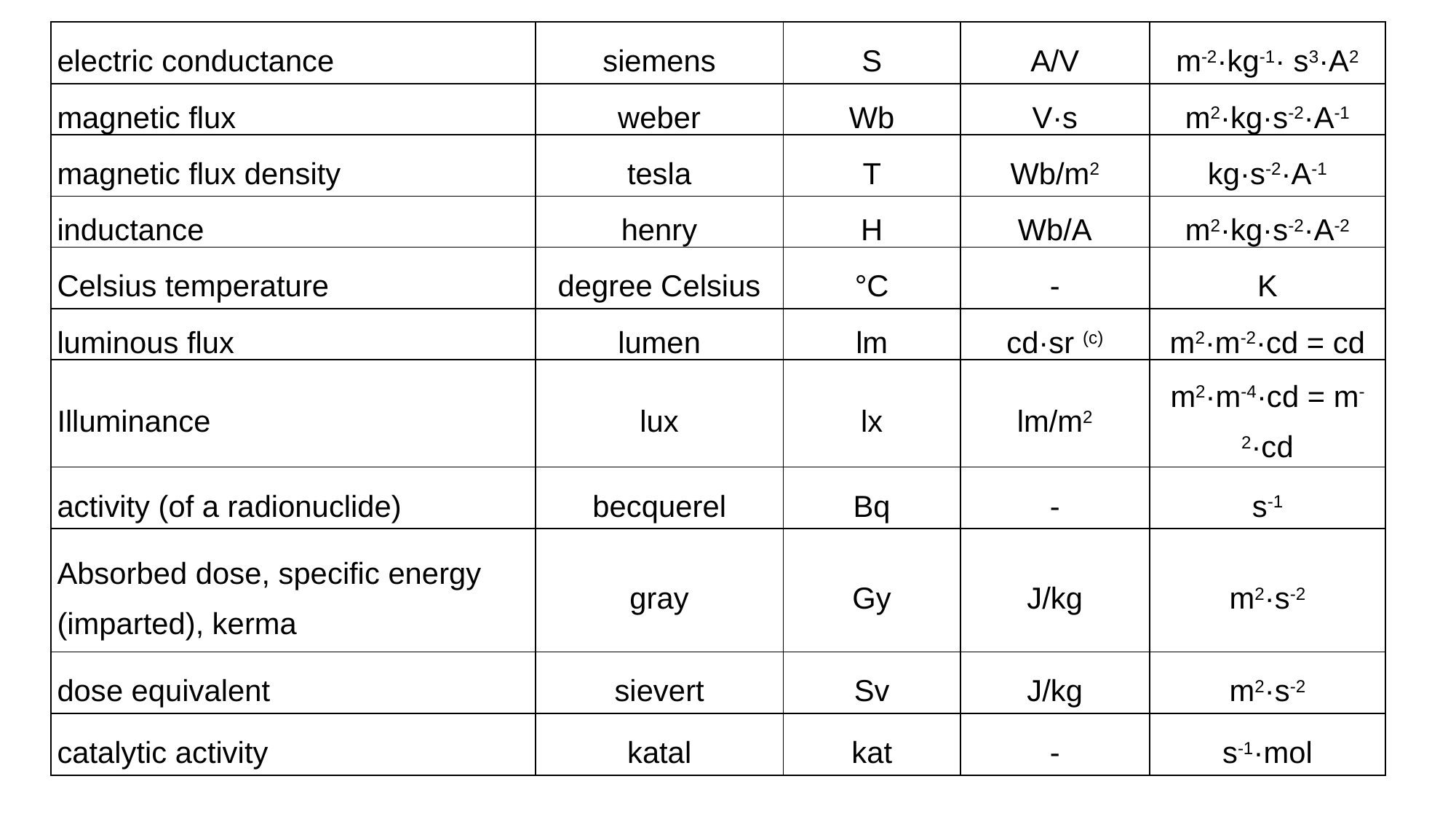

| electric conductance | siemens | S | A/V | m-2·kg-1· s3·A2 |
| --- | --- | --- | --- | --- |
| magnetic flux | weber | Wb | V·s | m2·kg·s-2·A-1 |
| magnetic flux density | tesla | T | Wb/m2 | kg·s-2·A-1 |
| inductance | henry | H | Wb/A | m2·kg·s-2·A-2 |
| Celsius temperature | degree Celsius | °C | - | K |
| luminous flux | lumen | lm | cd·sr (c) | m2·m-2·cd = cd |
| Illuminance | lux | lx | lm/m2 | m2·m-4·cd = m-2·cd |
| activity (of a radionuclide) | becquerel | Bq | - | s-1 |
| Absorbed dose, specific energy (imparted), kerma | gray | Gy | J/kg | m2·s-2 |
| dose equivalent | sievert | Sv | J/kg | m2·s-2 |
| catalytic activity | katal | kat | - | s-1·mol |